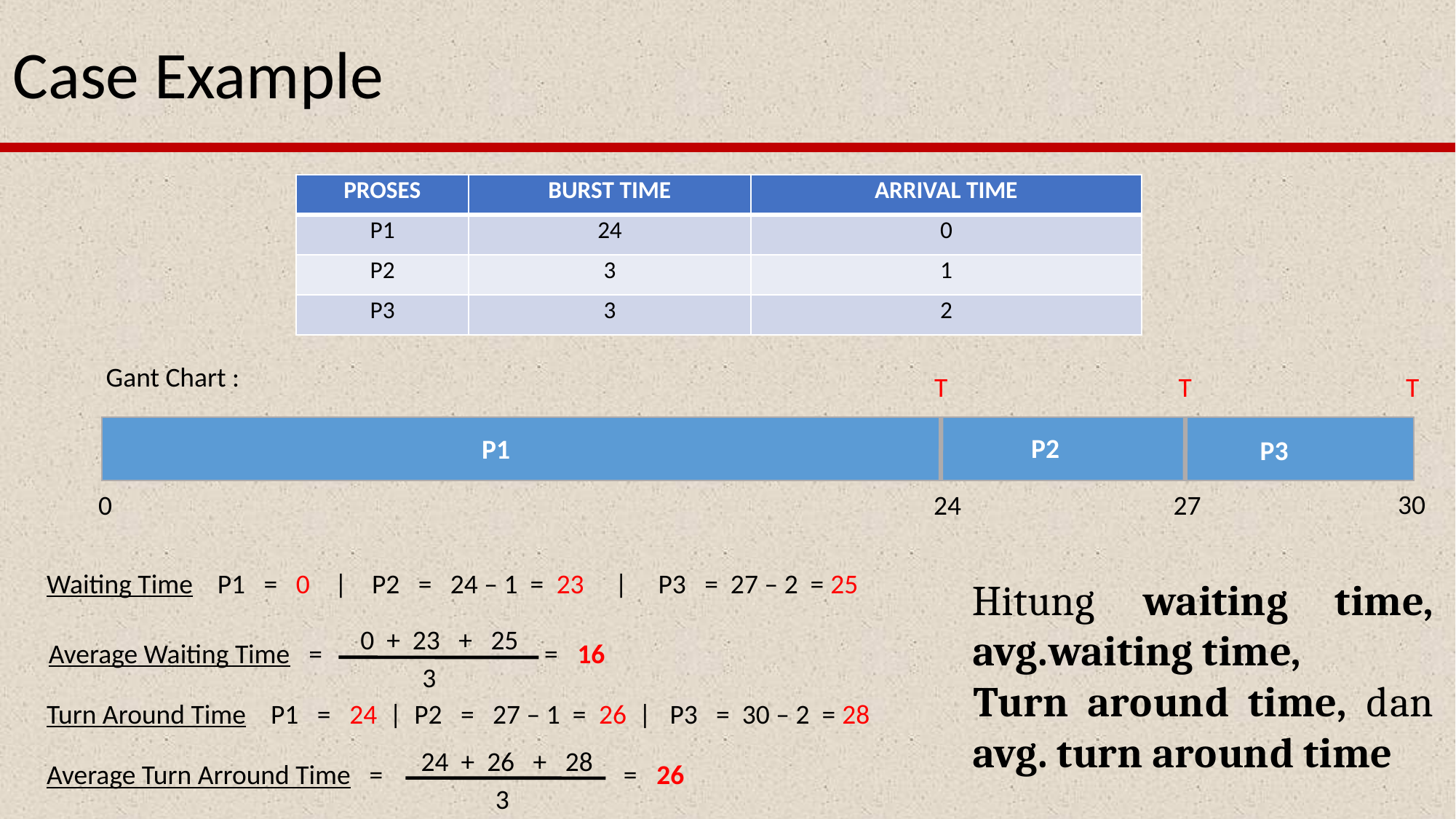

Case Example

| PROSES | BURST TIME | ARRIVAL TIME |
| --- | --- | --- |
| P1 | 24 | 0 |
| P2 | 3 | 1 |
| P3 | 3 | 2 |
Gant Chart :
T
T
T

P2
P1
P3
30
0
24
27
Waiting Time    P1   =   0    |    P2   =   24 – 1  =  23     |     P3   =  27 – 2  = 25
Hitung waiting time, avg.waiting time,
Turn around time, dan avg. turn around time
0  +  23   +   25
3
Average Waiting Time   =                                    =   16
Turn Around Time    P1   =   24  |  P2   =   27 – 1  =  26  |   P3   =  30 – 2  = 28
24  +  26   +   28
Average Turn Arround Time   =                                       =   26
  3